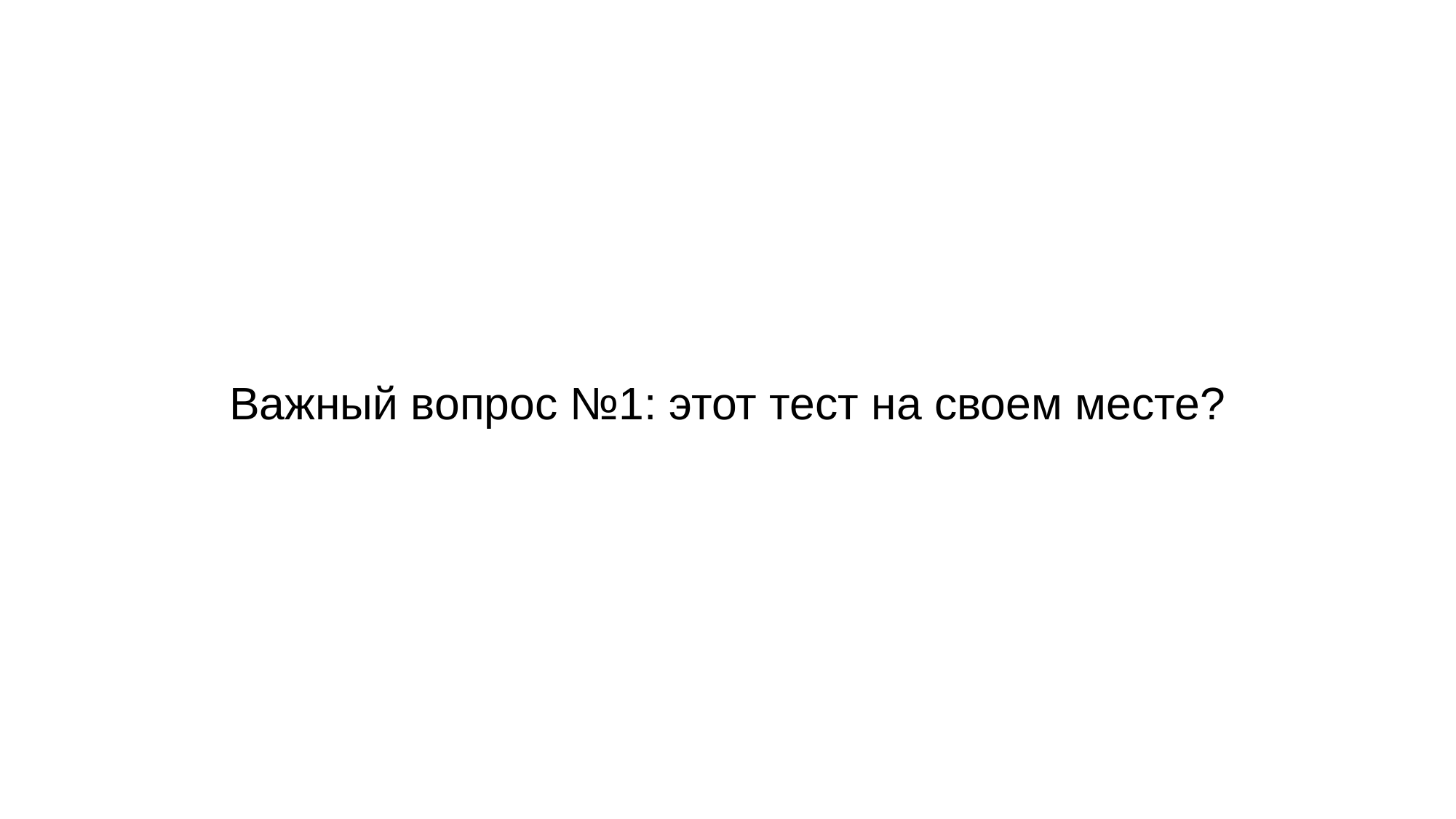

# Важный вопрос №1: этот тест на своем месте?